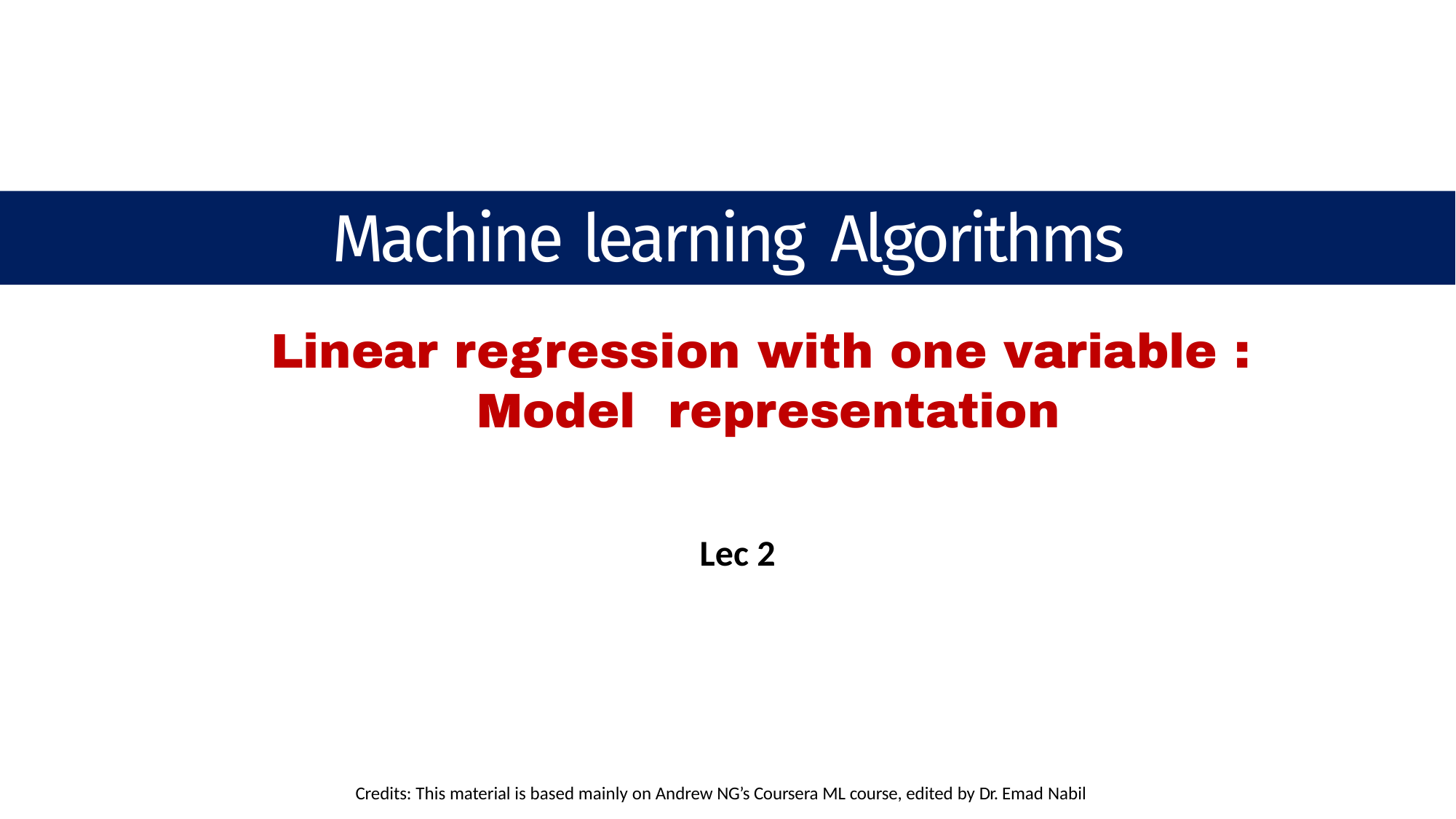

# Machine learning  Algorithms
Linear regression with one variable :
Model  representation

Lec 2
Credits: This material is based mainly on Andrew NG’s Coursera ML course, edited by Dr. Emad Nabil